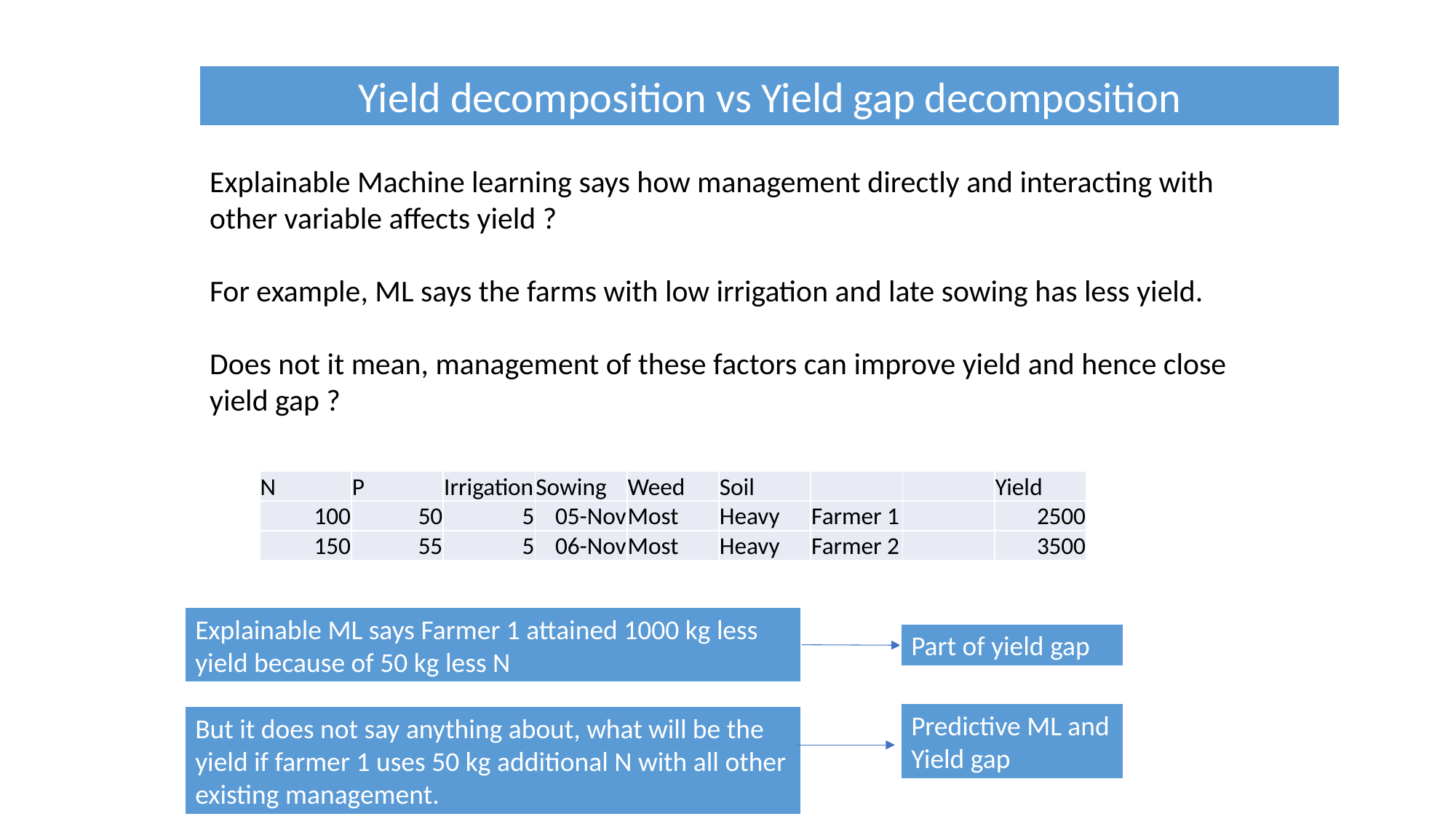

Yield decomposition vs Yield gap decomposition
Explainable Machine learning says how management directly and interacting with other variable affects yield ?

For example, ML says the farms with low irrigation and late sowing has less yield.

Does not it mean, management of these factors can improve yield and hence close yield gap ?
| N | P | Irrigation | Sowing | Weed | Soil |  |  | Yield |
| --- | --- | --- | --- | --- | --- | --- | --- | --- |
| 100 | 50 | 5 | 05-Nov | Most | Heavy | Farmer 1 |  | 2500 |
| 150 | 55 | 5 | 06-Nov | Most | Heavy | Farmer 2 |  | 3500 |
Explainable ML says Farmer 1 attained 1000 kg less yield because of 50 kg less N
Part of yield gap
Predictive ML and Yield gap
But it does not say anything about, what will be the yield if farmer 1 uses 50 kg additional N with all other existing management.